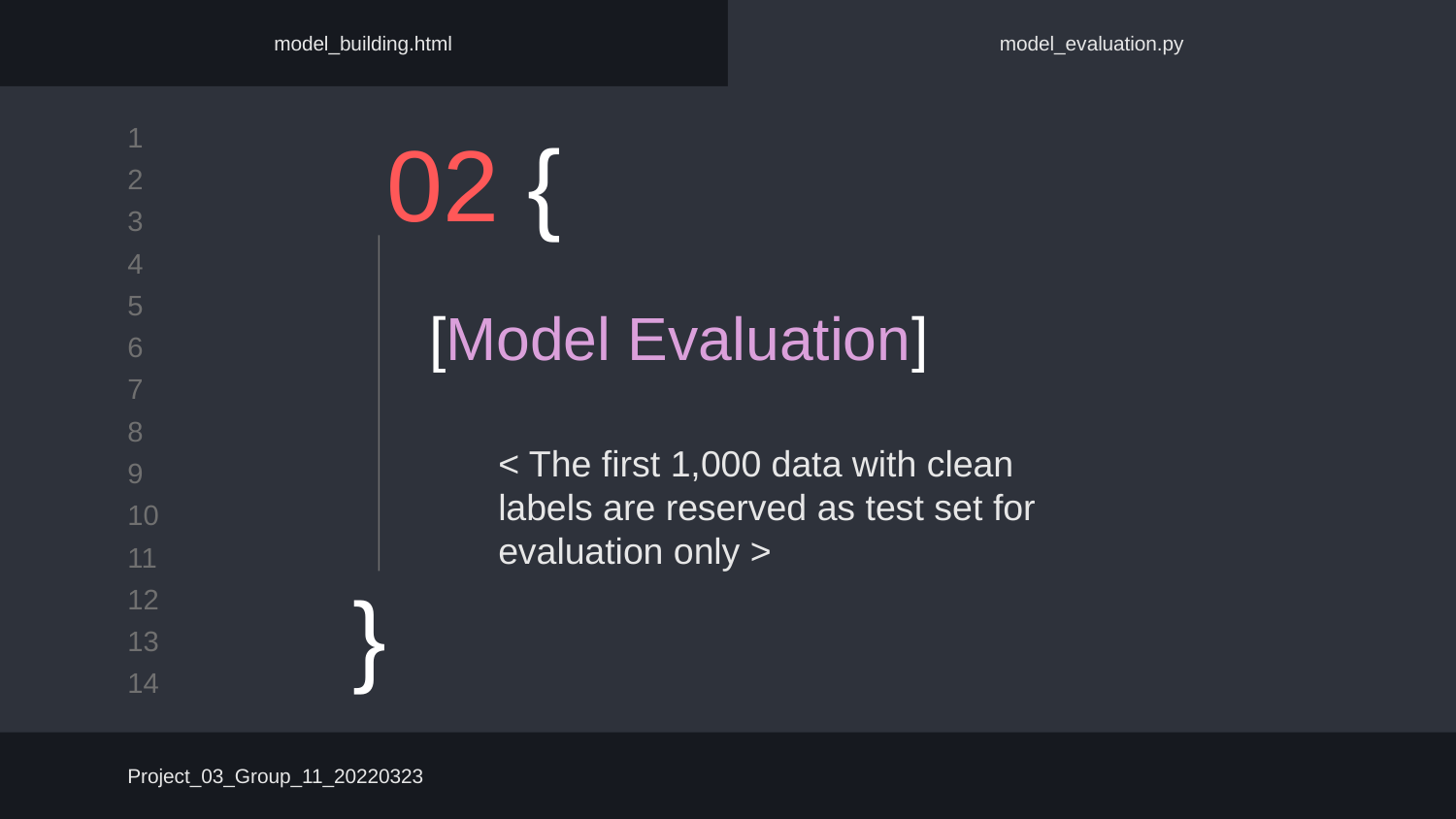

model_building.html
model_evaluation.py
# 02 {
[Model Evaluation]
< The first 1,000 data with clean labels are reserved as test set for evaluation only >
}
Project_03_Group_11_20220323